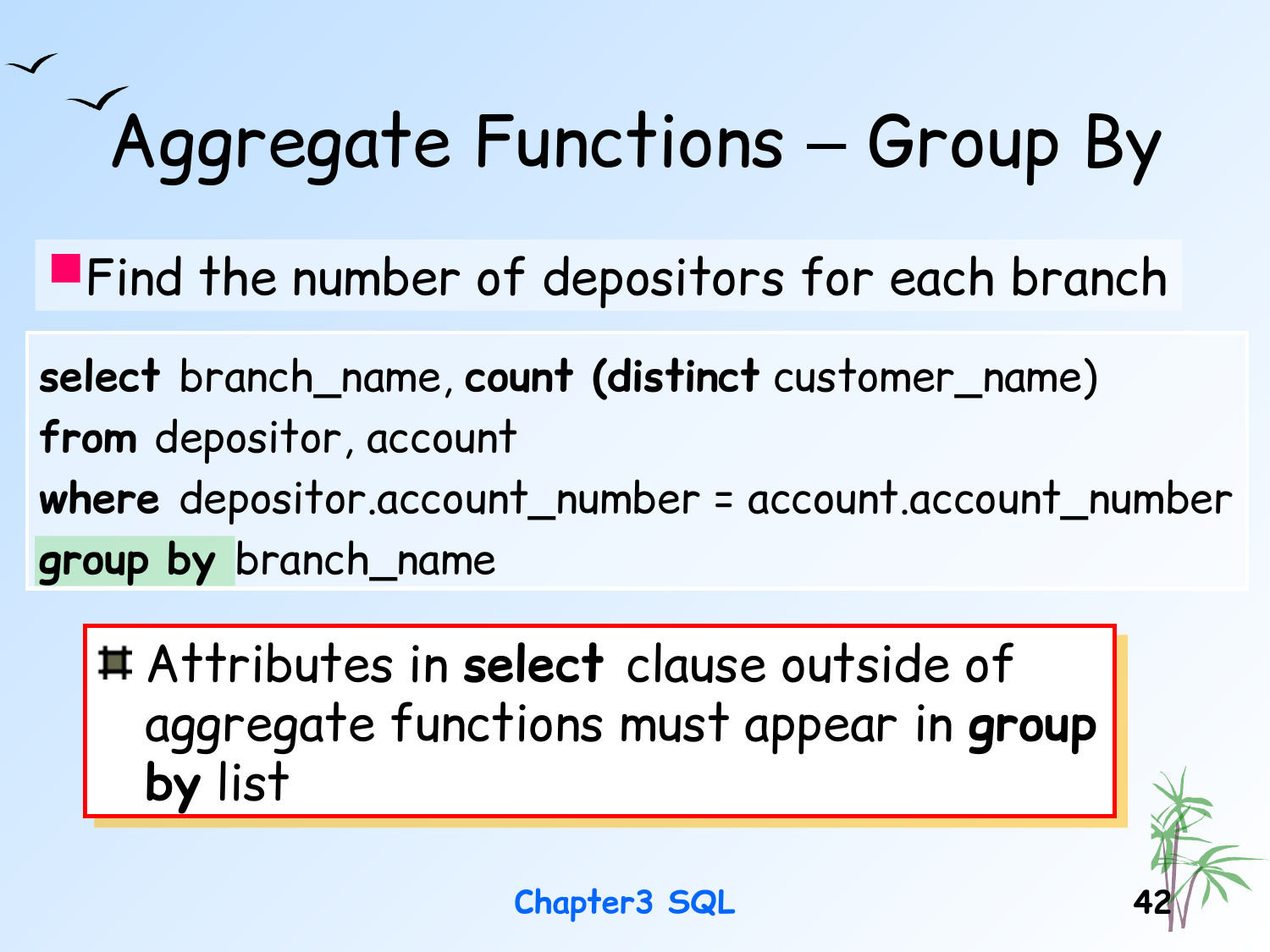

# Aggregate Functions – Group By
Find the number of depositors for each branch
select branch_name, count (distinct customer_name)
from depositor, account
where depositor.account_number = account.account_number
group by branch_name

Attributes in select clause outside of aggregate functions must appear in group by list
Chapter3 SQL
42